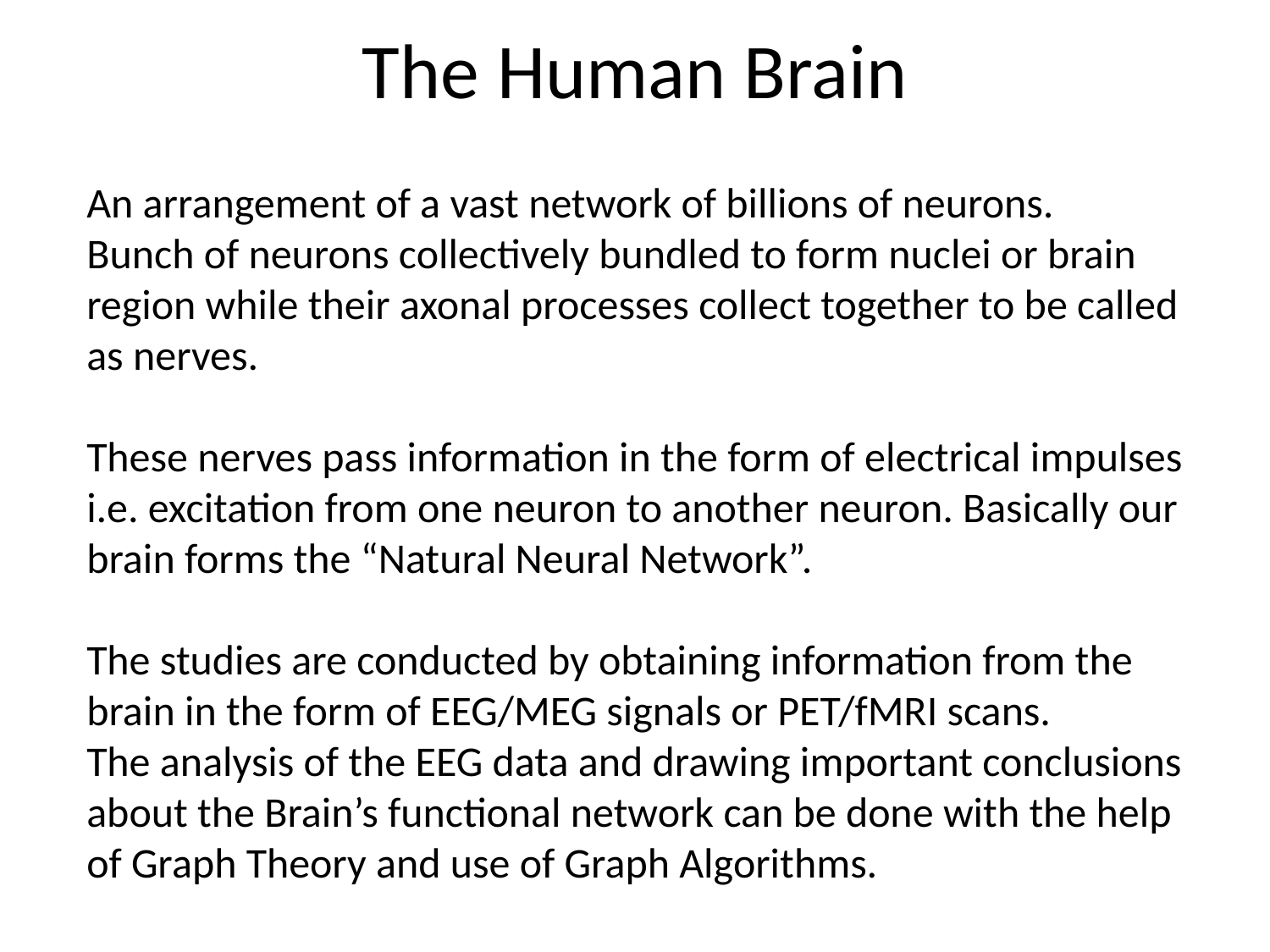

# The Human Brain
An arrangement of a vast network of billions of neurons.
Bunch of neurons collectively bundled to form nuclei or brain region while their axonal processes collect together to be called as nerves.
These nerves pass information in the form of electrical impulses i.e. excitation from one neuron to another neuron. Basically our brain forms the “Natural Neural Network”.
The studies are conducted by obtaining information from the brain in the form of EEG/MEG signals or PET/fMRI scans.
The analysis of the EEG data and drawing important conclusions about the Brain’s functional network can be done with the help of Graph Theory and use of Graph Algorithms.